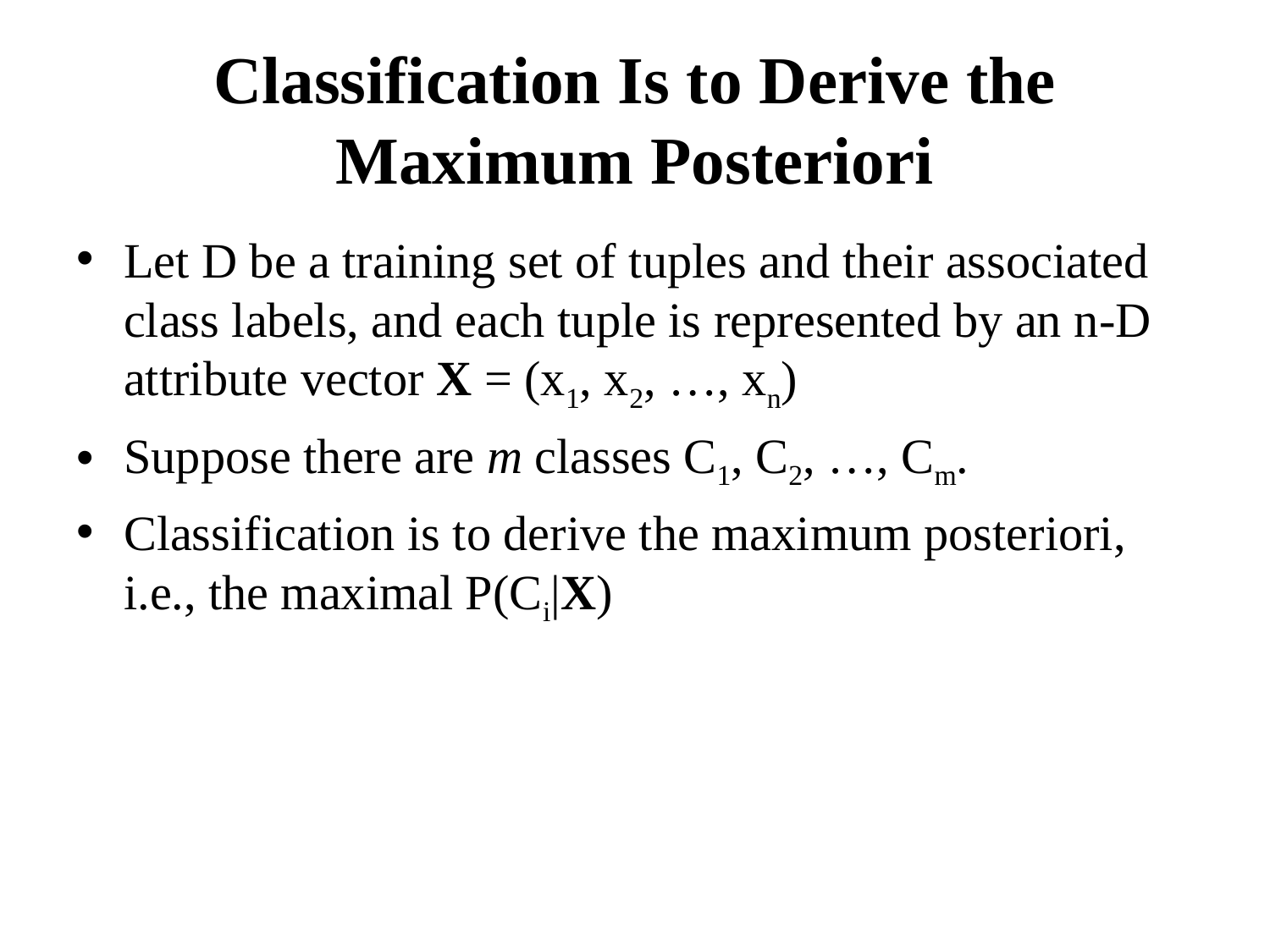

# Classification Is to Derive the Maximum Posteriori
Let D be a training set of tuples and their associated class labels, and each tuple is represented by an n-D attribute vector X = (x1, x2, …, xn)
Suppose there are m classes C1, C2, …, Cm.
Classification is to derive the maximum posteriori, i.e., the maximal P(Ci|X)